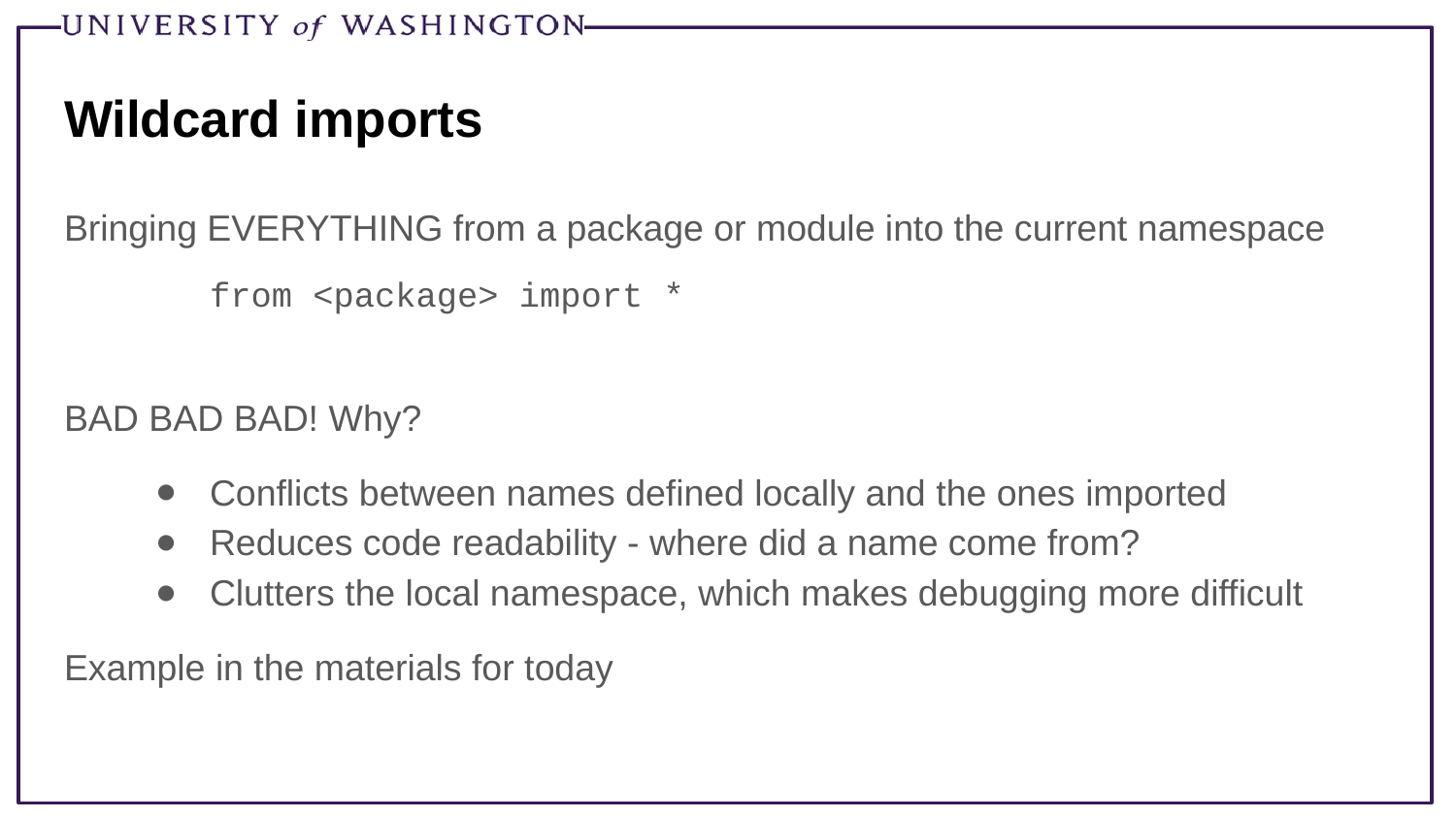

# Wildcard imports
Bringing EVERYTHING from a package or module into the current namespace
from <package> import *

BAD BAD BAD! Why?
Conflicts between names defined locally and the ones imported
Reduces code readability - where did a name come from?
Clutters the local namespace, which makes debugging more difficult
Example in the materials for today